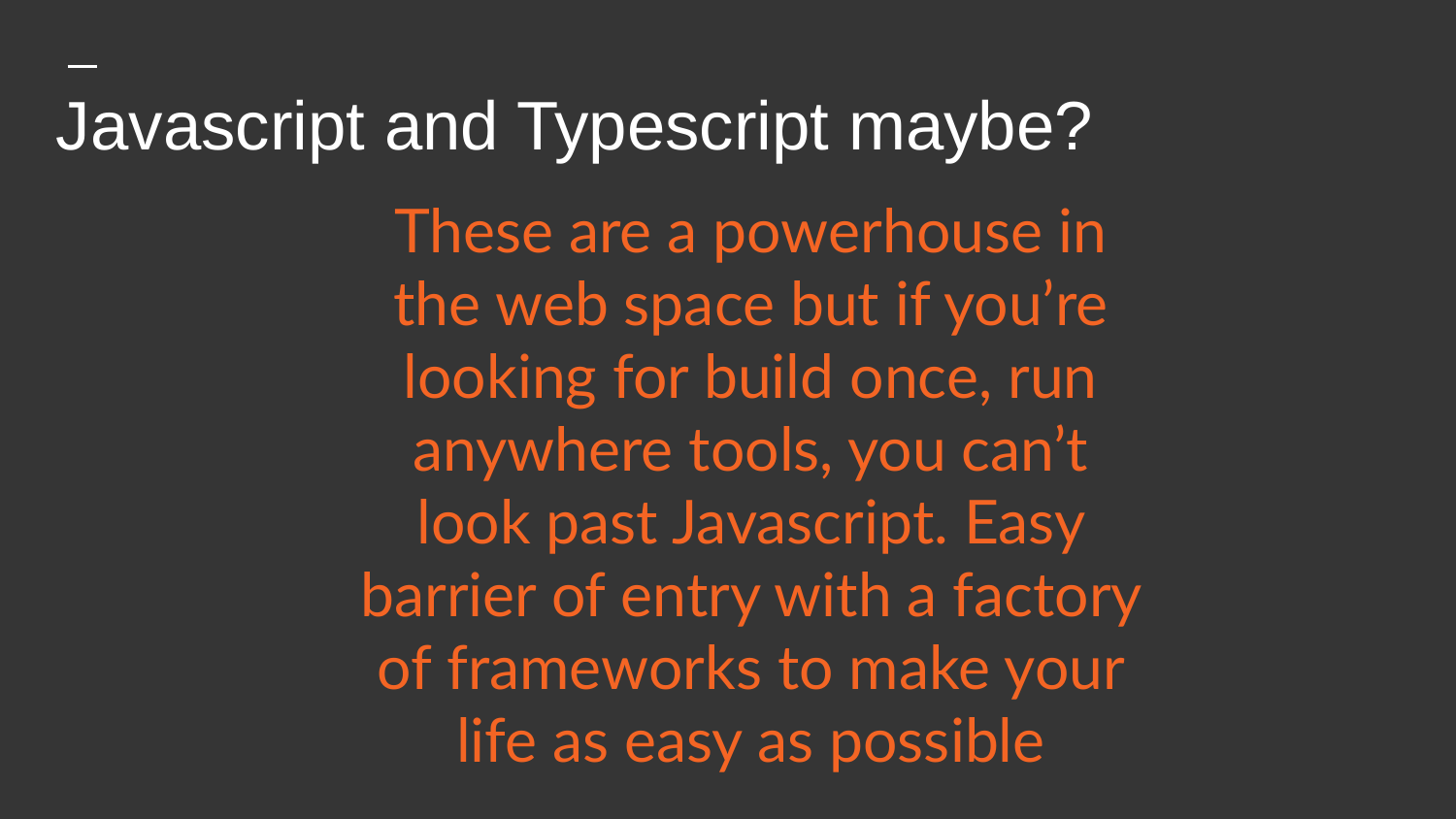

# Javascript and Typescript maybe?
These are a powerhouse in the web space but if you’re looking for build once, run anywhere tools, you can’t look past Javascript. Easy barrier of entry with a factory of frameworks to make your life as easy as possible